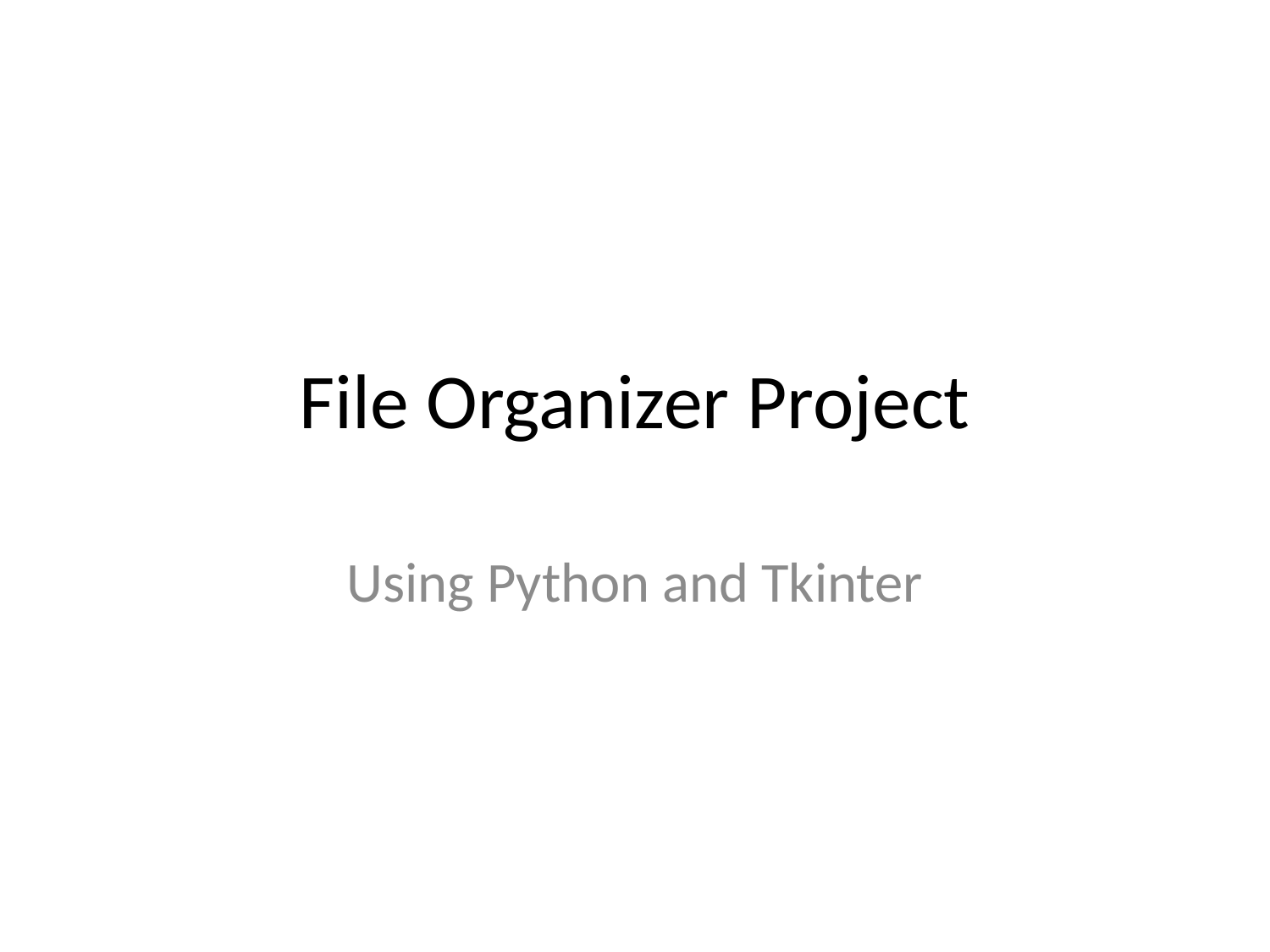

# File Organizer Project
Using Python and Tkinter